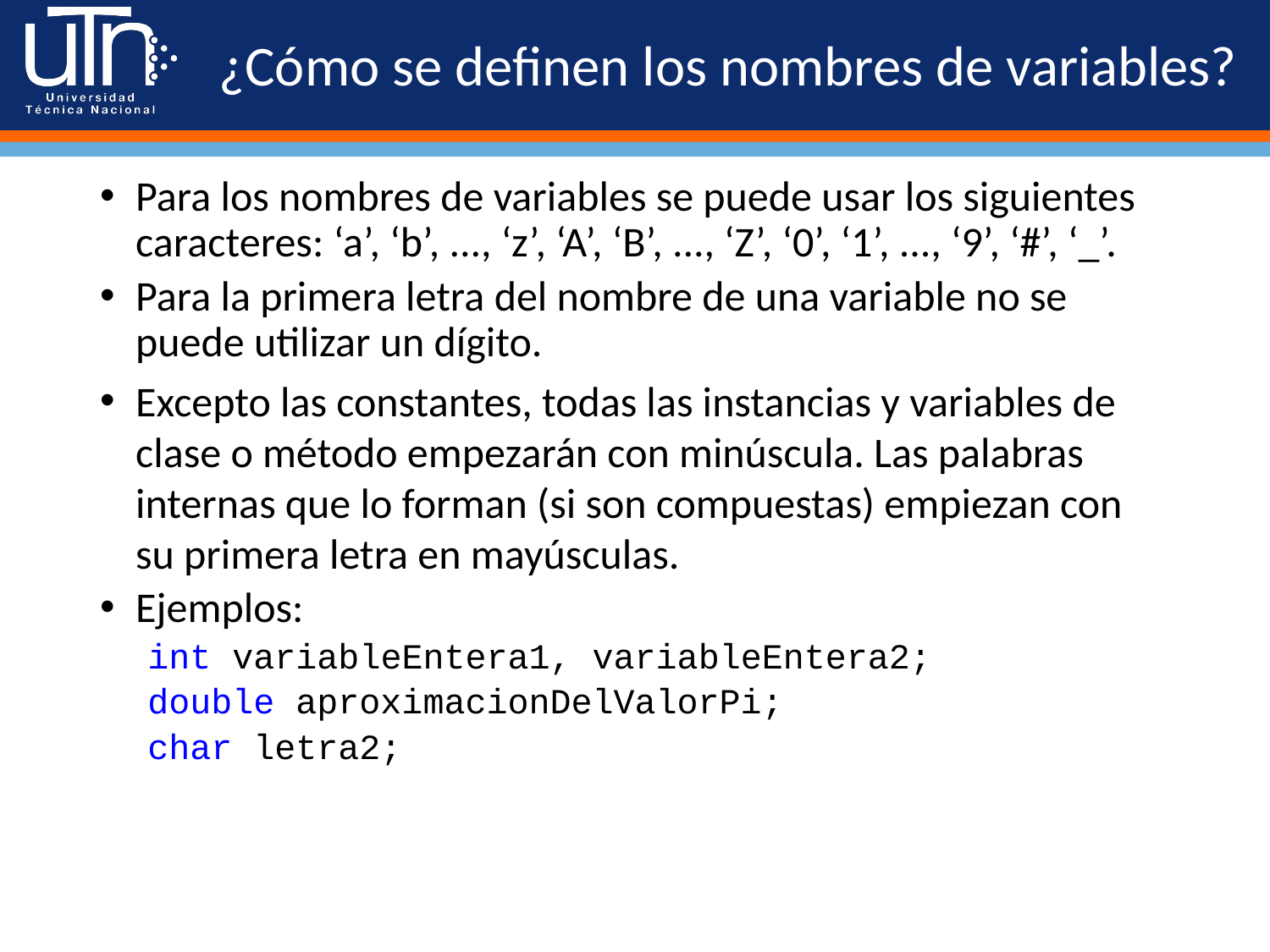

# ¿Cómo se definen los nombres de variables?
Para los nombres de variables se puede usar los siguientes caracteres: ‘a’, ‘b’, ..., ‘z’, ‘A’, ‘B’, ..., ‘Z’, ‘0’, ‘1’, ..., ‘9’, ‘#’, ‘_’.
Para la primera letra del nombre de una variable no se puede utilizar un dígito.
Excepto las constantes, todas las instancias y variables de clase o método empezarán con minúscula. Las palabras internas que lo forman (si son compuestas) empiezan con su primera letra en mayúsculas.
Ejemplos:
int variableEntera1, variableEntera2;
double aproximacionDelValorPi;
char letra2;